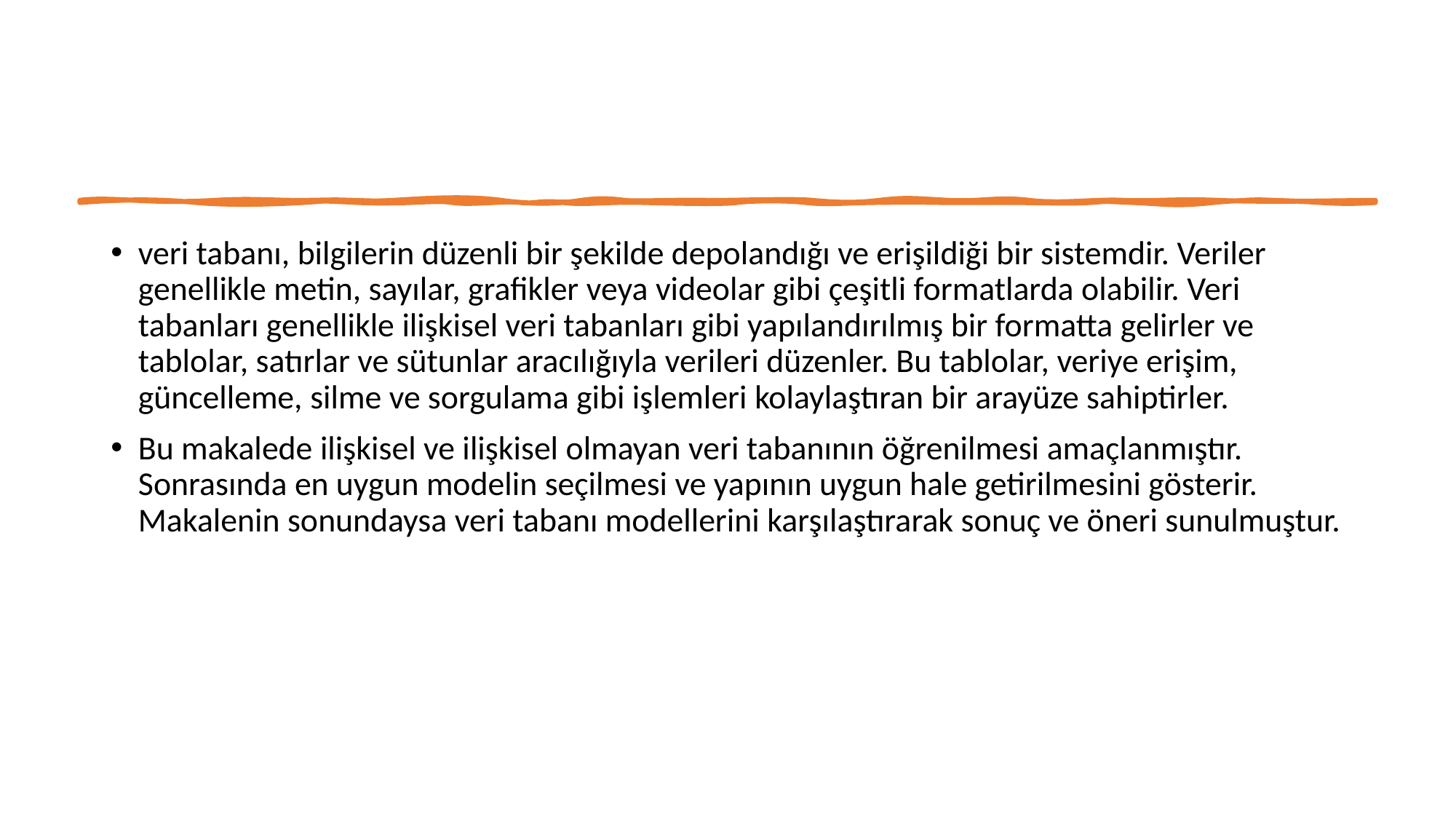

veri tabanı, bilgilerin düzenli bir şekilde depolandığı ve erişildiği bir sistemdir. Veriler genellikle metin, sayılar, grafikler veya videolar gibi çeşitli formatlarda olabilir. Veri tabanları genellikle ilişkisel veri tabanları gibi yapılandırılmış bir formatta gelirler ve tablolar, satırlar ve sütunlar aracılığıyla verileri düzenler. Bu tablolar, veriye erişim, güncelleme, silme ve sorgulama gibi işlemleri kolaylaştıran bir arayüze sahiptirler.
Bu makalede ilişkisel ve ilişkisel olmayan veri tabanının öğrenilmesi amaçlanmıştır. Sonrasında en uygun modelin seçilmesi ve yapının uygun hale getirilmesini gösterir. Makalenin sonundaysa veri tabanı modellerini karşılaştırarak sonuç ve öneri sunulmuştur.